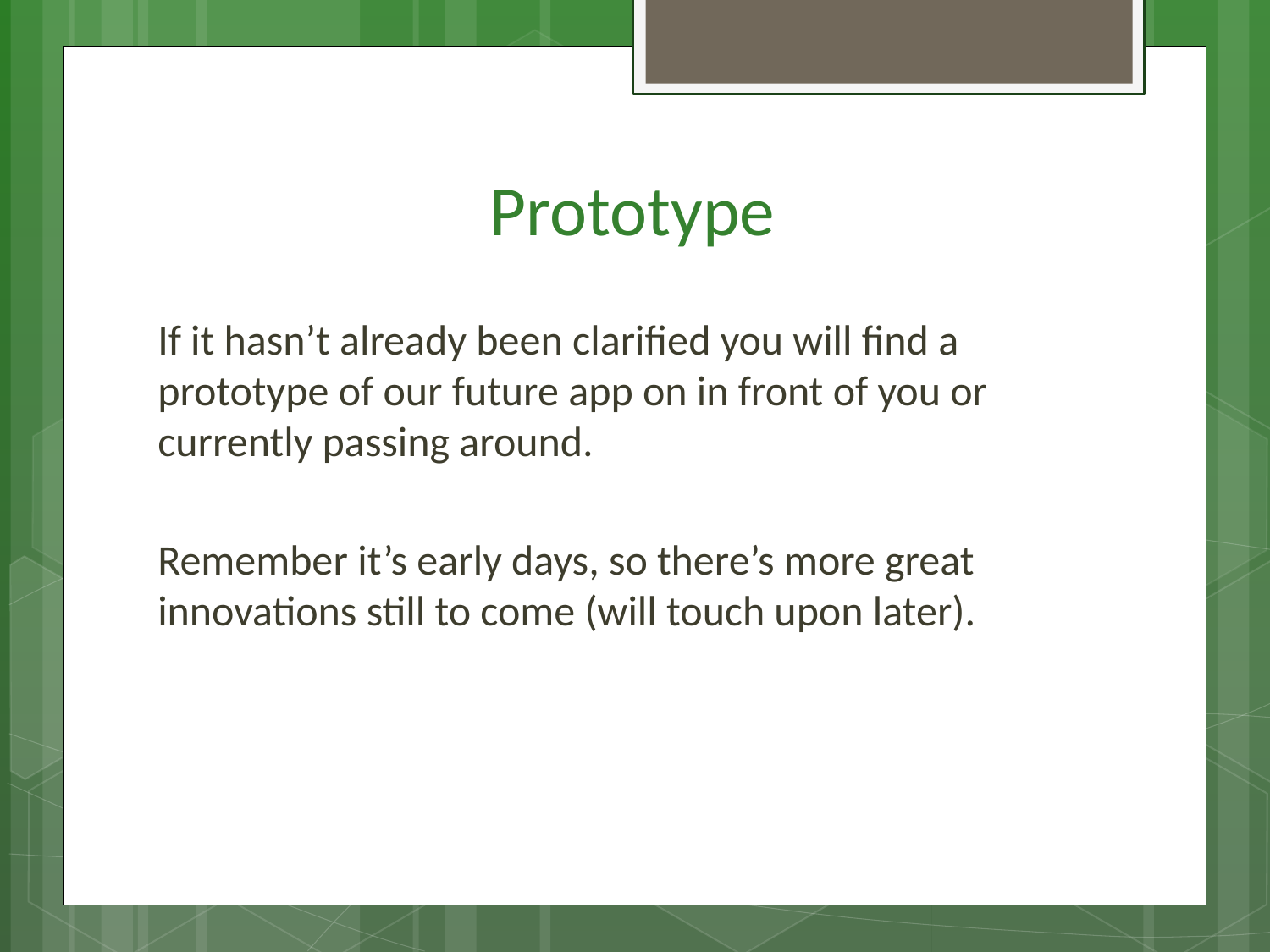

# Prototype
If it hasn’t already been clarified you will find a prototype of our future app on in front of you or currently passing around.

Remember it’s early days, so there’s more great innovations still to come (will touch upon later).